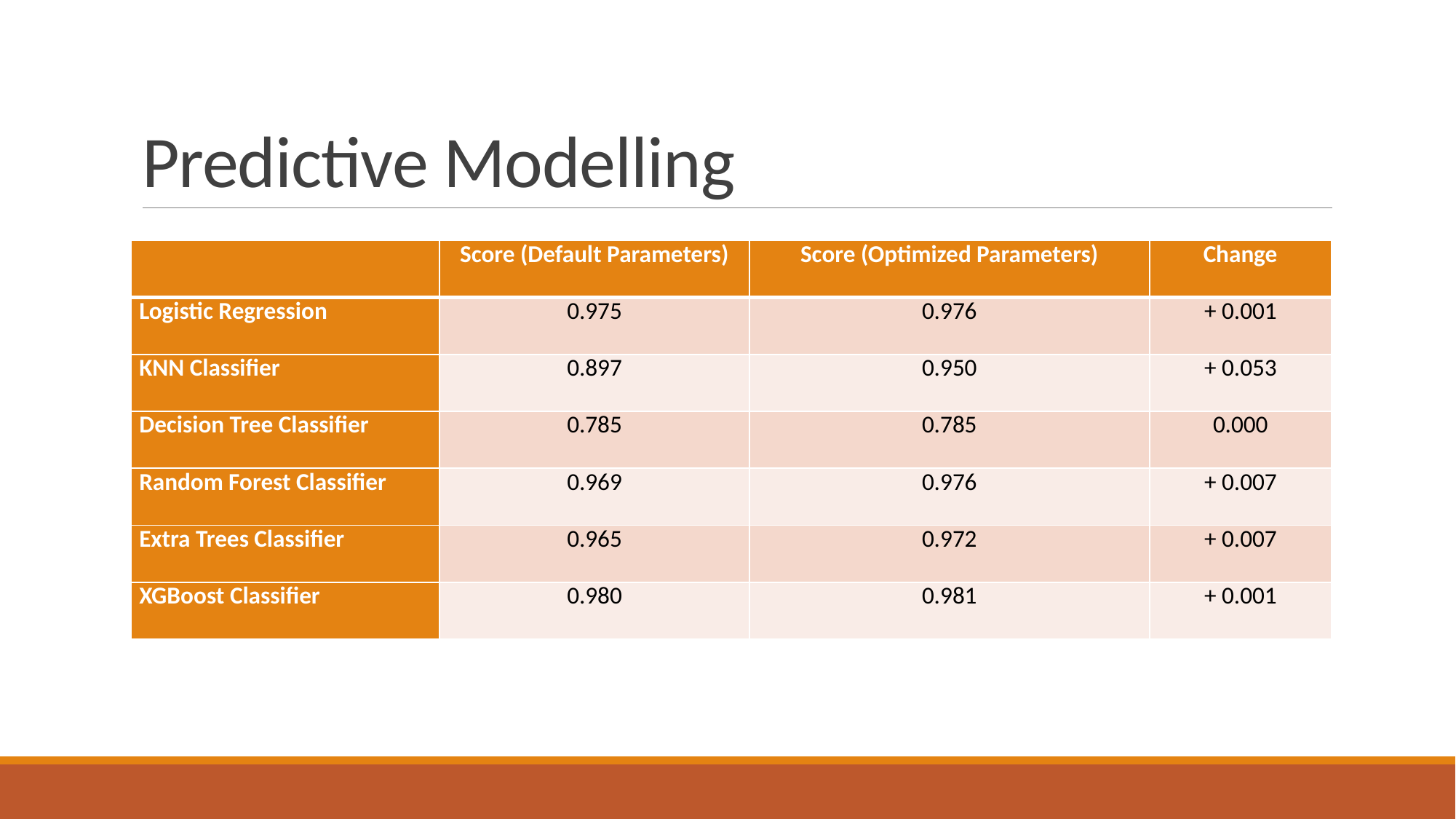

# Predictive Modelling
|  | Score (Default Parameters) | Score (Optimized Parameters) | Change |
| --- | --- | --- | --- |
| Logistic Regression | 0.975 | 0.976 | + 0.001 |
| KNN Classifier | 0.897 | 0.950 | + 0.053 |
| Decision Tree Classifier | 0.785 | 0.785 | 0.000 |
| Random Forest Classifier | 0.969 | 0.976 | + 0.007 |
| Extra Trees Classifier | 0.965 | 0.972 | + 0.007 |
| XGBoost Classifier | 0.980 | 0.981 | + 0.001 |